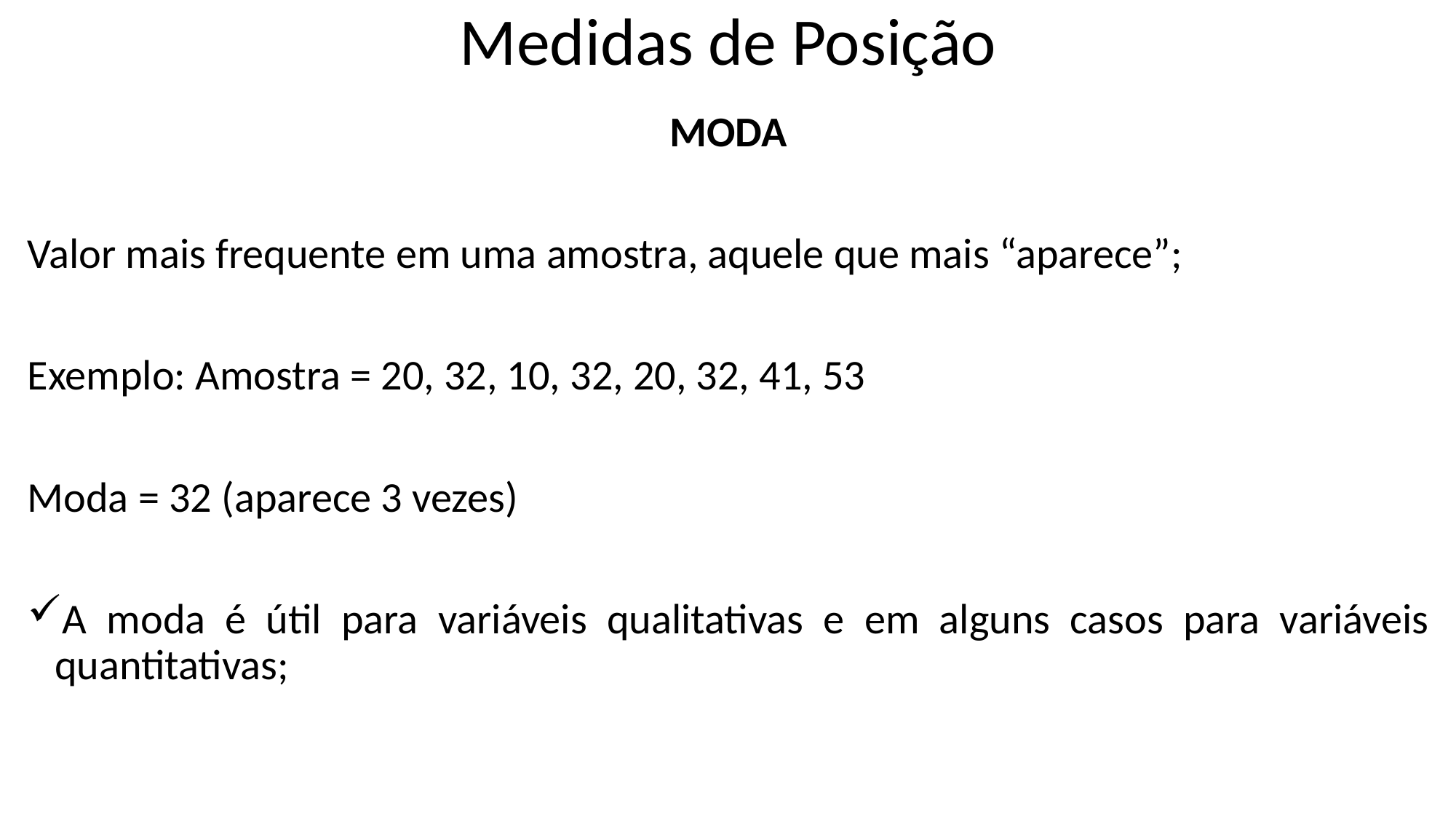

# Medidas de Posição
MODA

Valor mais frequente em uma amostra, aquele que mais “aparece”;

Exemplo: Amostra = 20, 32, 10, 32, 20, 32, 41, 53

Moda = 32 (aparece 3 vezes)

A moda é útil para variáveis qualitativas e em alguns casos para variáveis quantitativas;